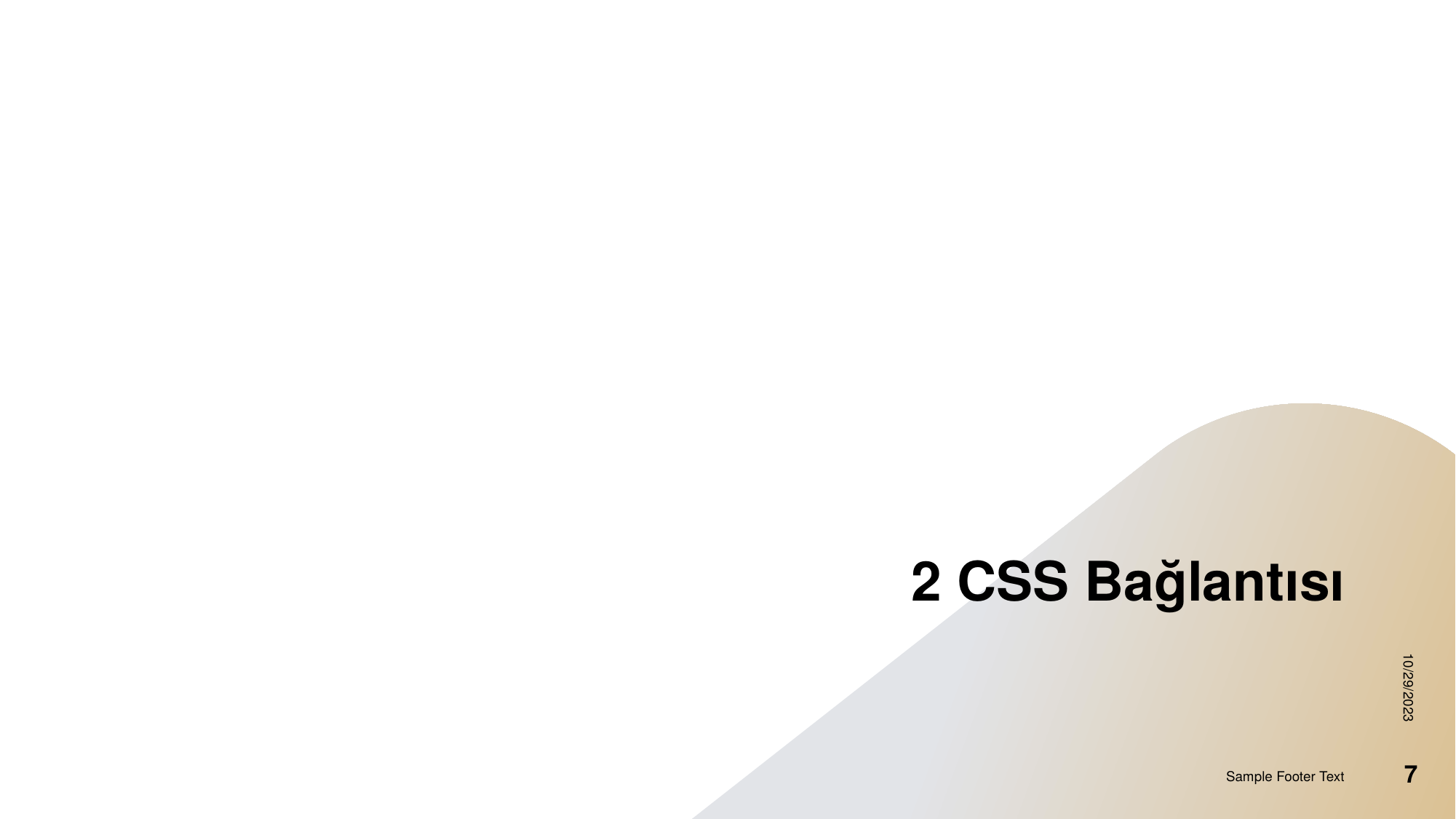

# 2 CSS Bağlantısı
10/29/2023

Sample Footer Text
7